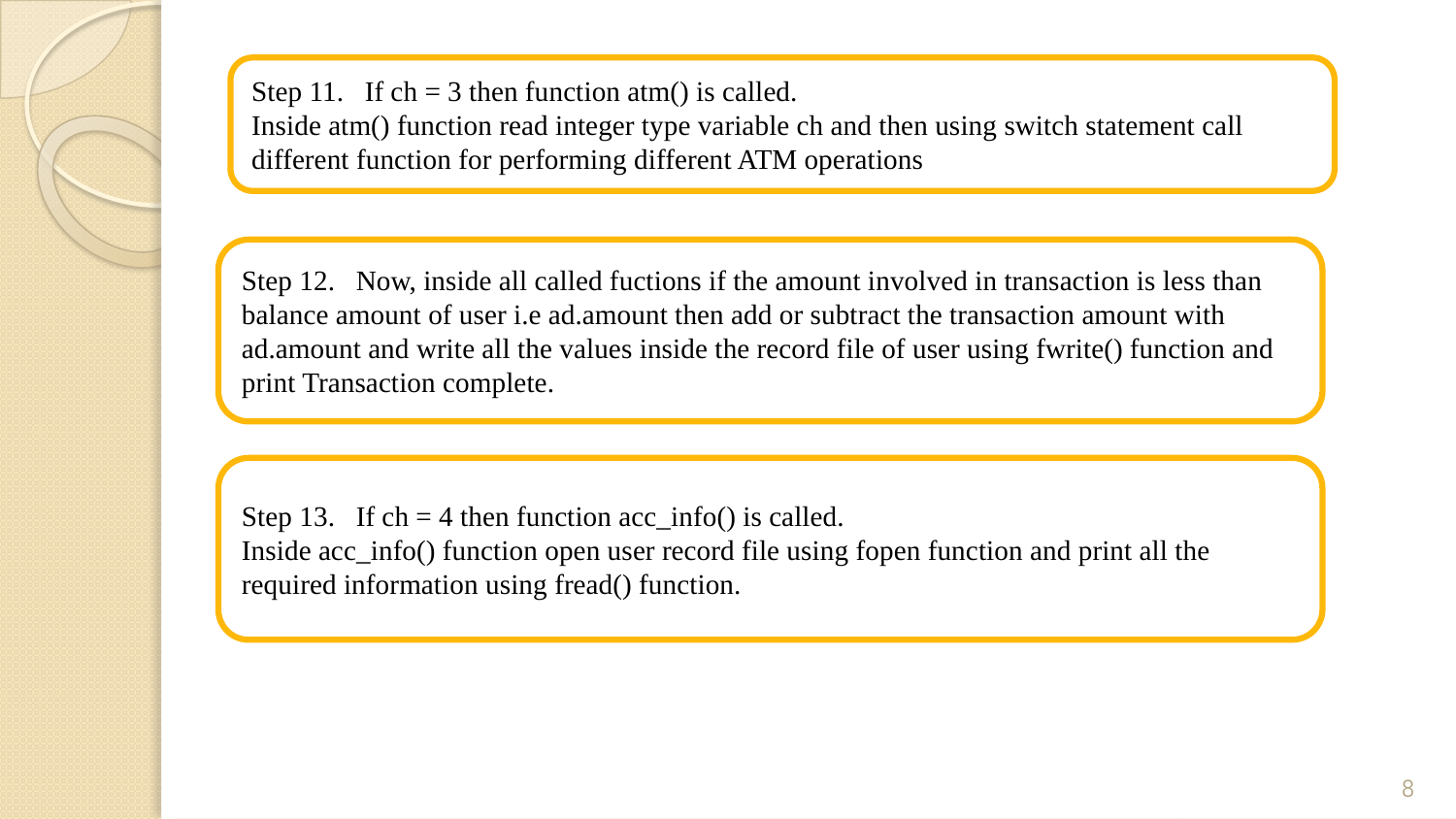

Step 11.   If ch = 3 then function atm() is called.
Inside atm() function read integer type variable ch and then using switch statement call different function for performing different ATM operations

Step 12.   Now, inside all called fuctions if the amount involved in transaction is less than balance amount of user i.e ad.amount then add or subtract the transaction amount with ad.amount and write all the values inside the record file of user using fwrite() function and print Transaction complete.
Step 13.   If ch = 4 then function acc_info() is called.
Inside acc_info() function open user record file using fopen function and print all the required information using fread() function.
8